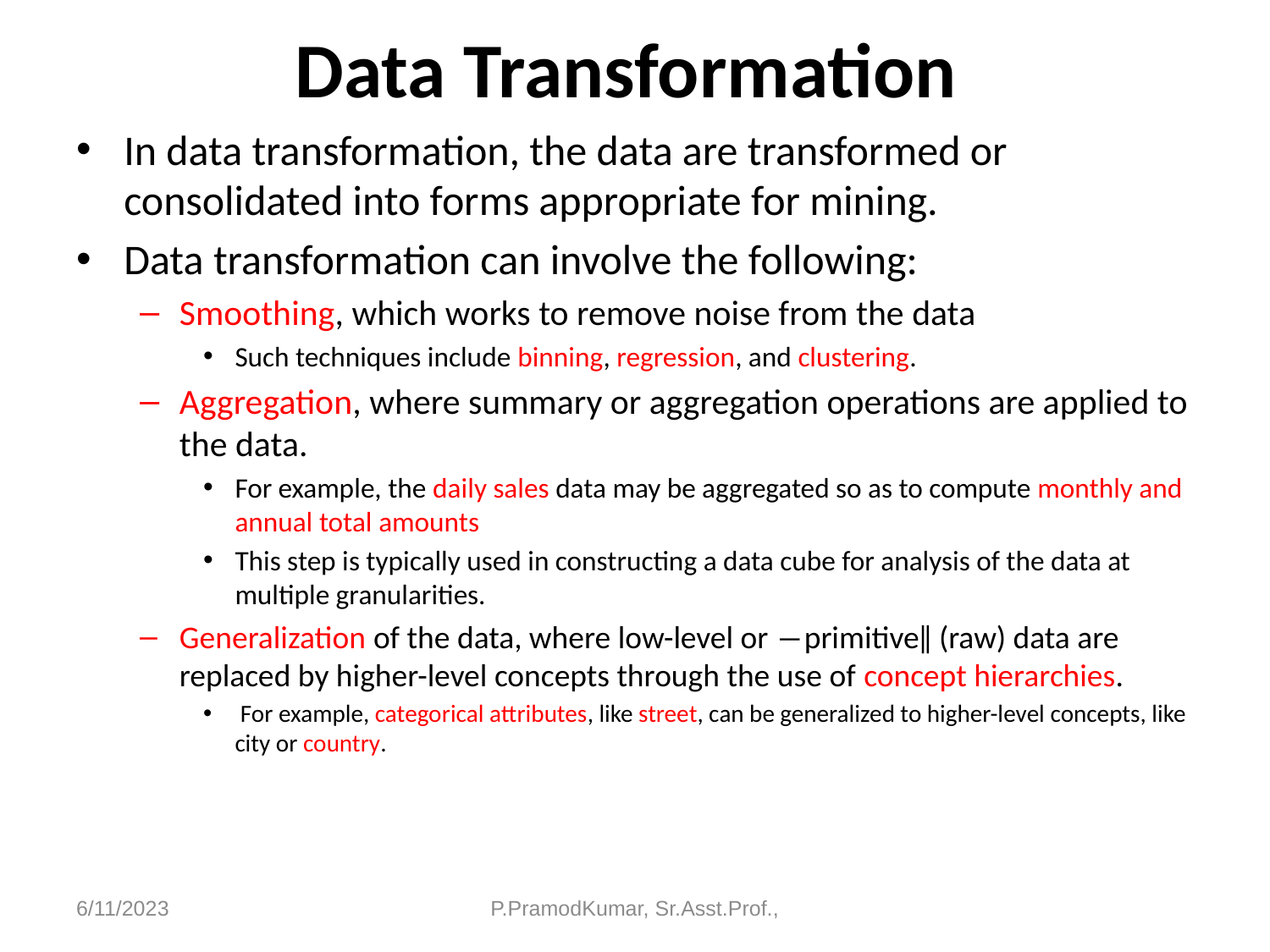

# Data Transformation
In data transformation, the data are transformed or consolidated into forms appropriate for mining.
Data transformation can involve the following:
Smoothing, which works to remove noise from the data
Such techniques include binning, regression, and clustering.
Aggregation, where summary or aggregation operations are applied to the data.
For example, the daily sales data may be aggregated so as to compute monthly and annual total amounts
This step is typically used in constructing a data cube for analysis of the data at multiple granularities.
Generalization of the data, where low-level or ―primitive‖ (raw) data are replaced by higher-level concepts through the use of concept hierarchies.
 For example, categorical attributes, like street, can be generalized to higher-level concepts, like city or country.

6/11/2023
P.PramodKumar, Sr.Asst.Prof.,